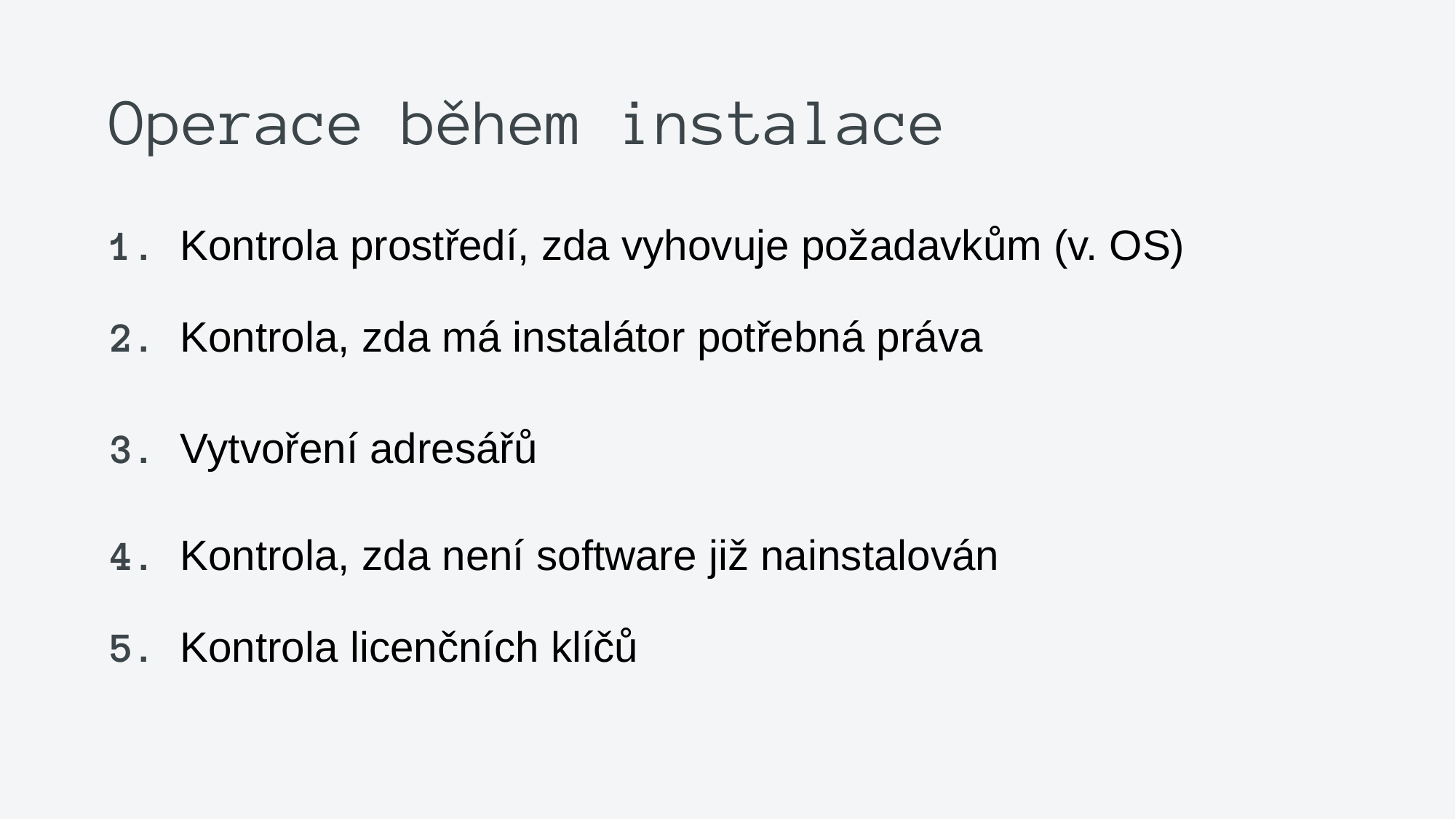

# Operace během instalace
1. Kontrola prostředí, zda vyhovuje požadavkům (v. OS)
2. Kontrola, zda má instalátor potřebná práva
3. Vytvoření adresářů
4. Kontrola, zda není software již nainstalován
5. Kontrola licenčních klíčů